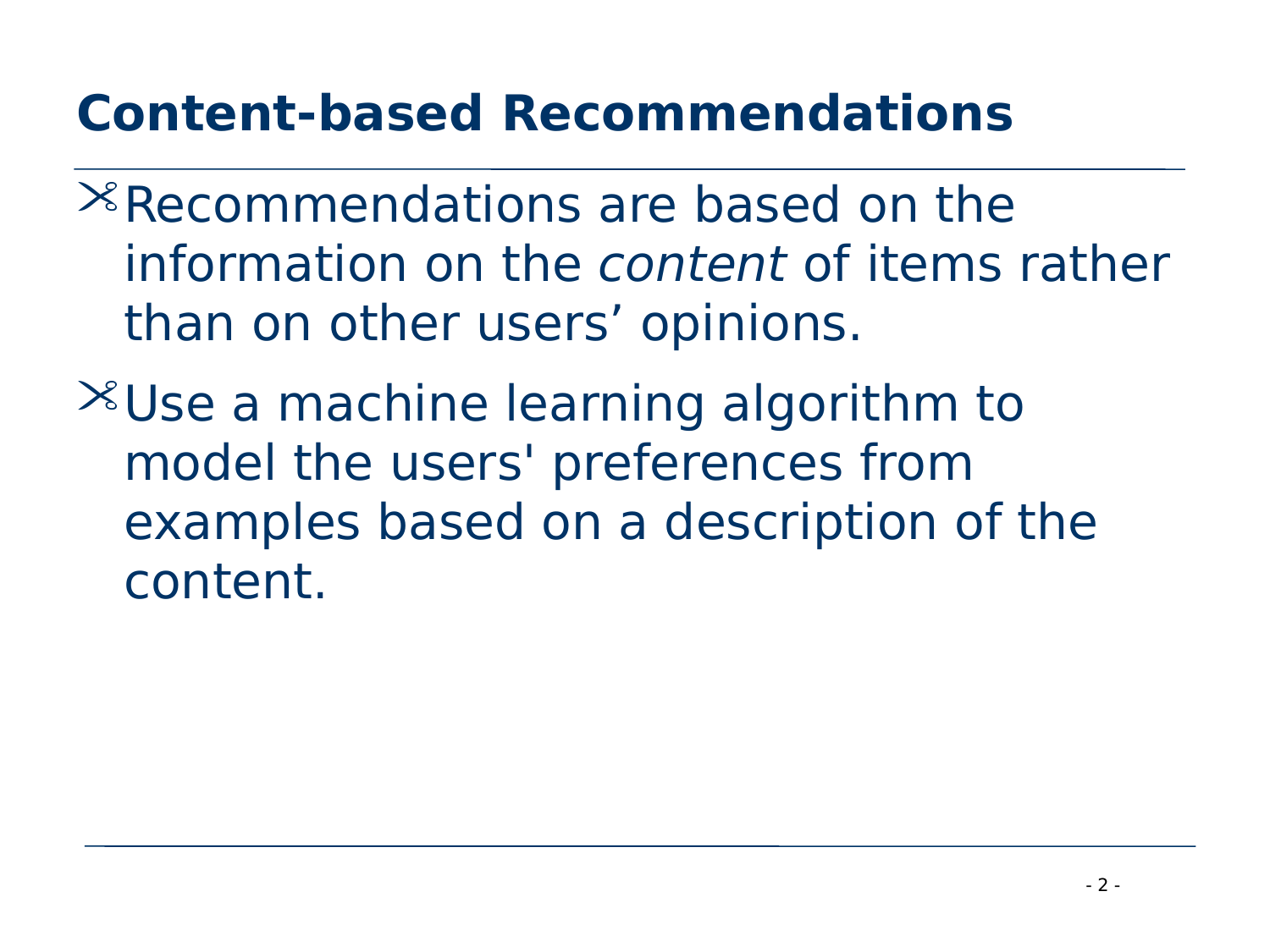

# Content-based Recommendations
Recommendations are based on the information on the content of items rather than on other users’ opinions.
Use a machine learning algorithm to model the users' preferences from examples based on a description of the content.